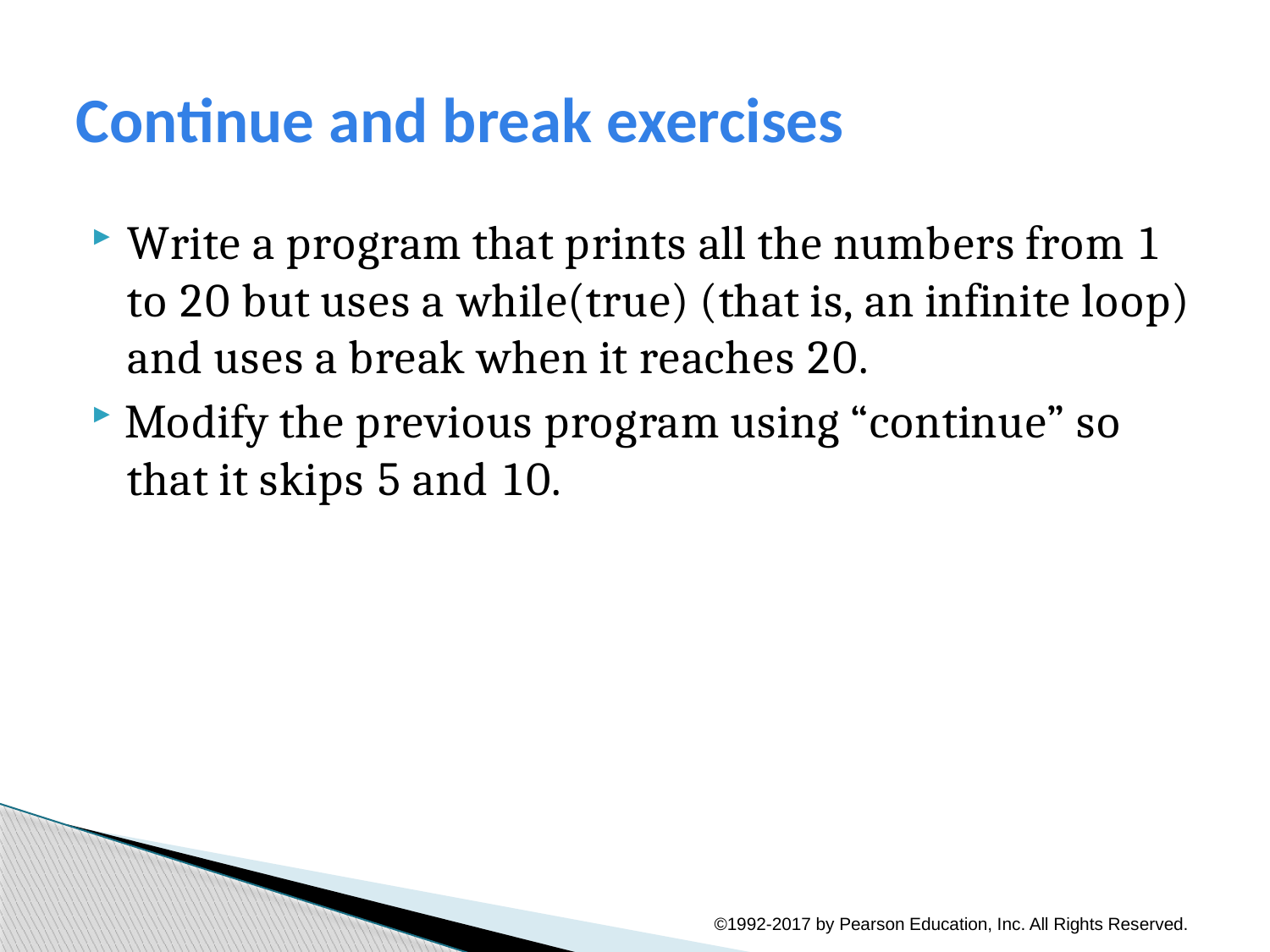

# Continue and break exercises
Write a program that prints all the numbers from 1 to 20 but uses a while(true) (that is, an infinite loop) and uses a break when it reaches 20.
Modify the previous program using “continue” so that it skips 5 and 10.
©1992-2017 by Pearson Education, Inc. All Rights Reserved.